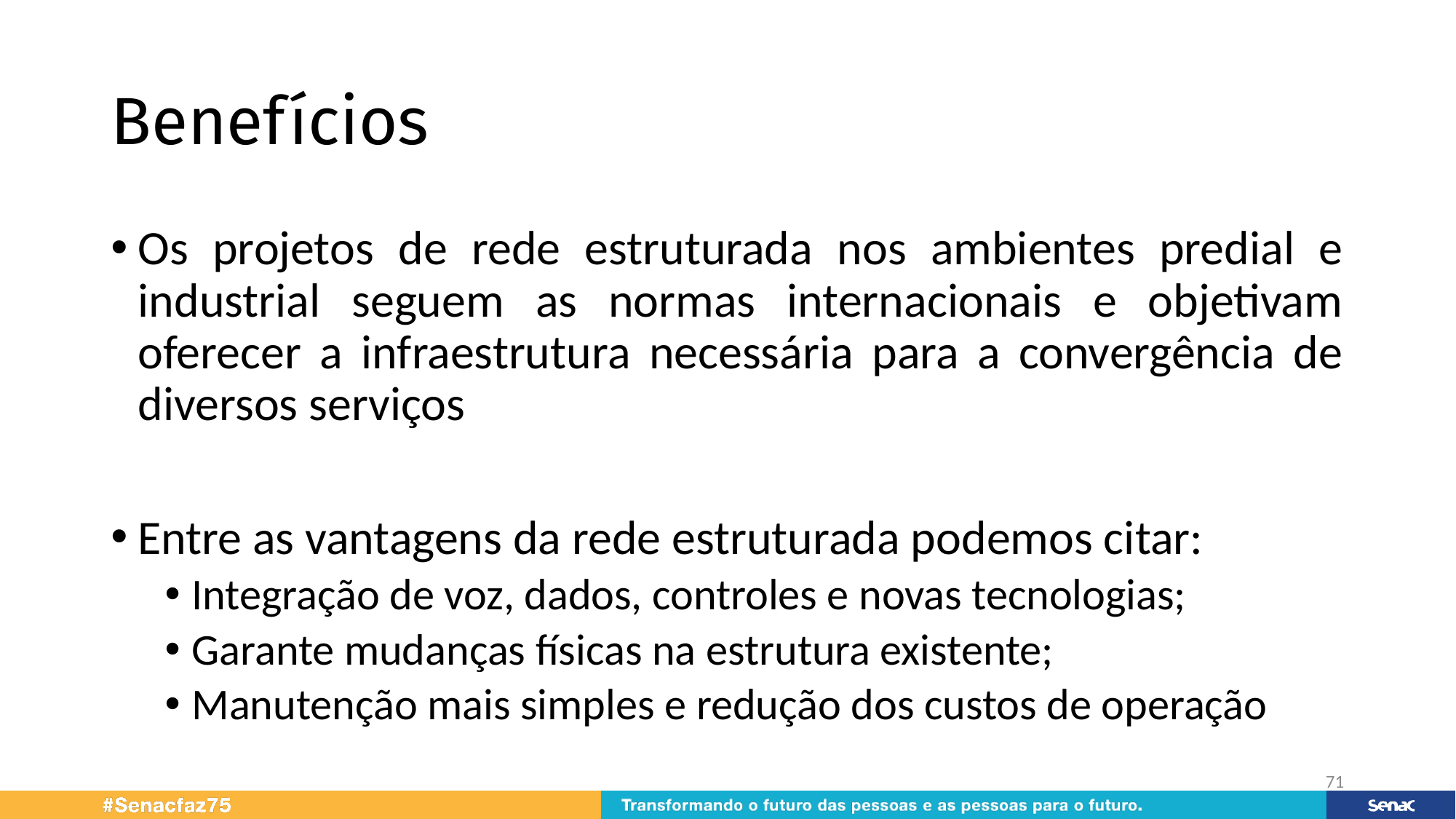

# Benefícios
Os projetos de rede estruturada nos ambientes predial e industrial seguem as normas internacionais e objetivam oferecer a infraestrutura necessária para a convergência de diversos serviços

Entre as vantagens da rede estruturada podemos citar:
Integração de voz, dados, controles e novas tecnologias;
Garante mudanças físicas na estrutura existente;
Manutenção mais simples e redução dos custos de operação
71